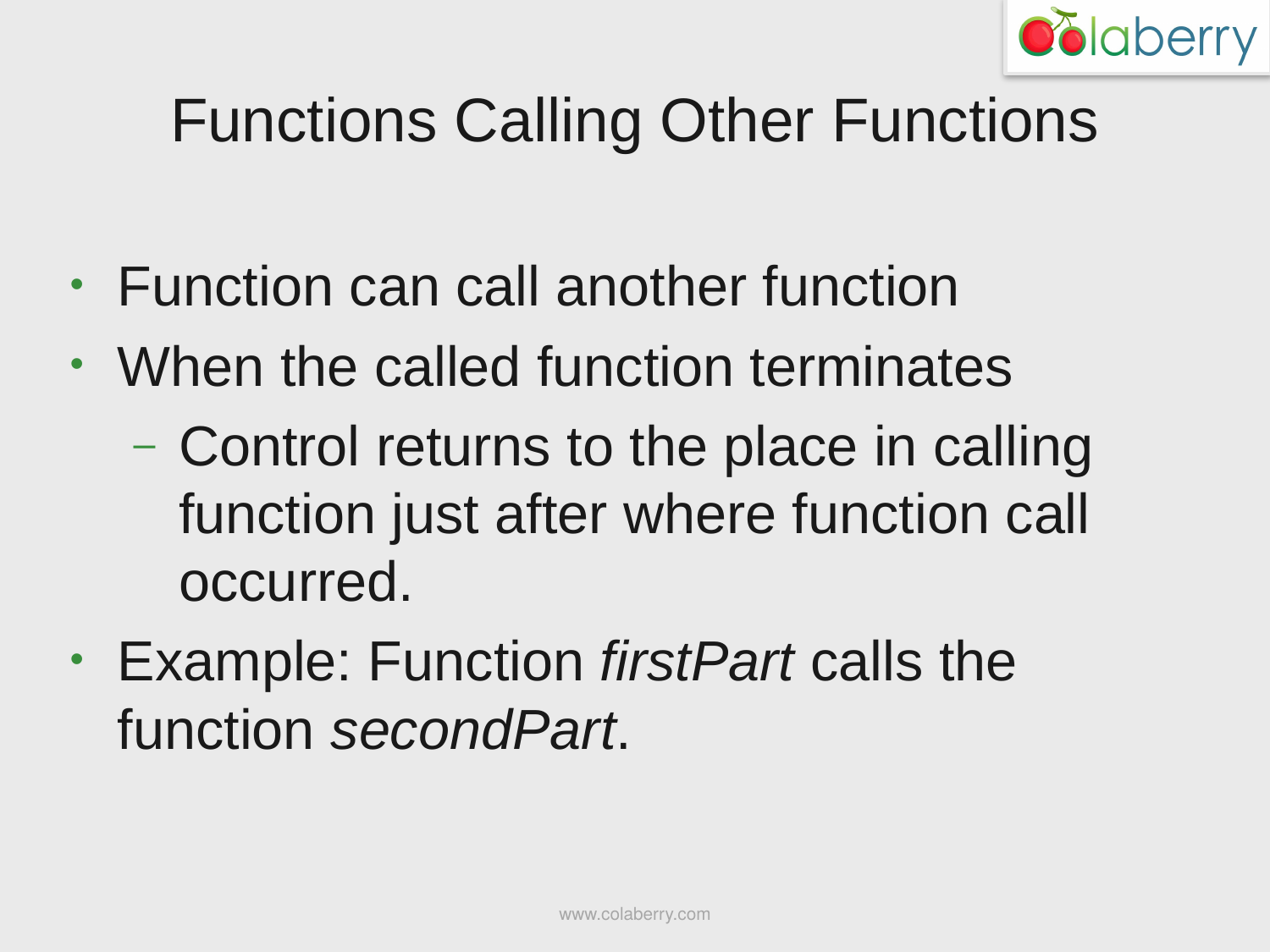

# Functions Calling Other Functions
Function can call another function
When the called function terminates
Control returns to the place in calling function just after where function call occurred.
Example: Function firstPart calls the function secondPart.